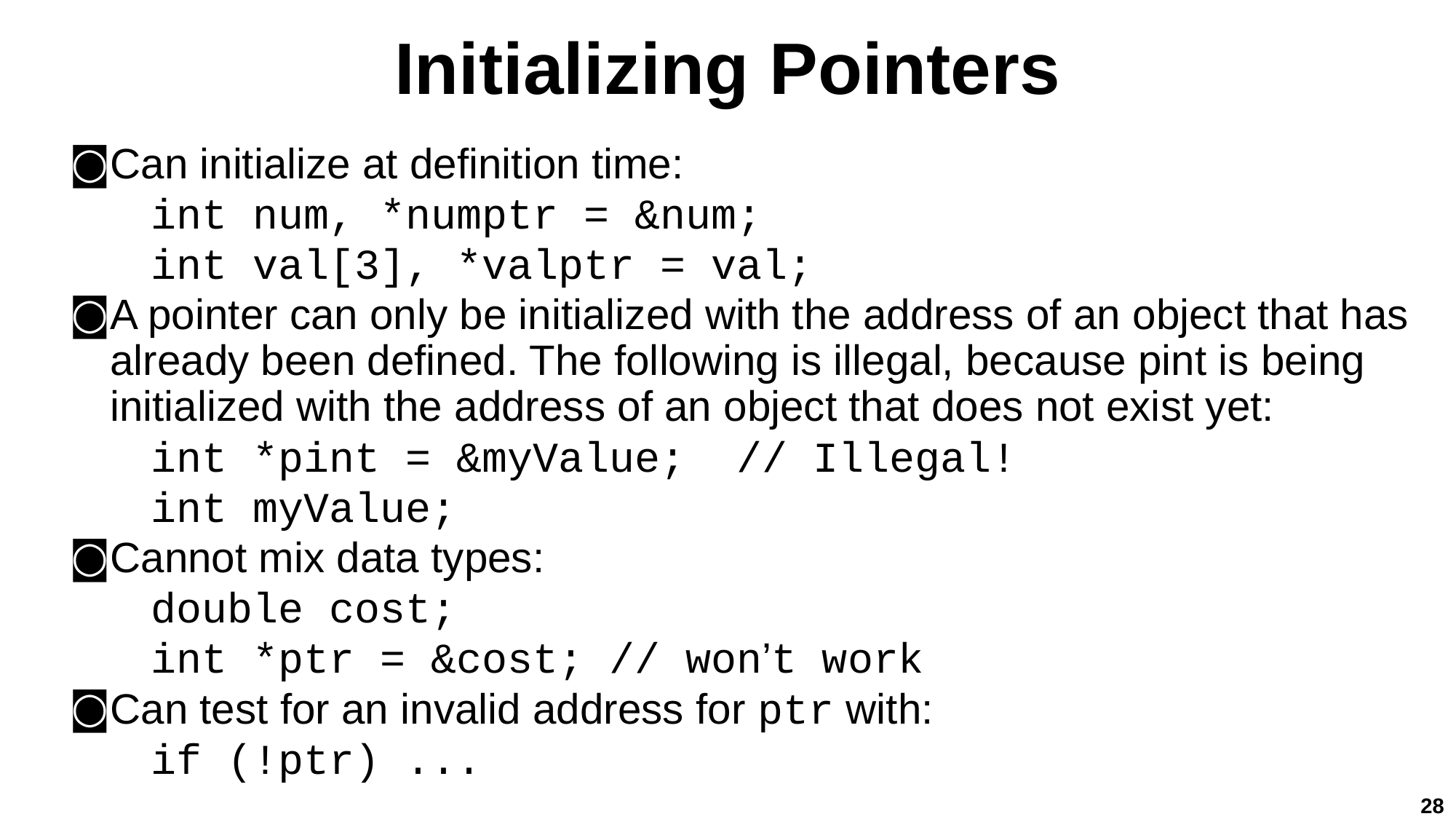

# Initializing Pointers
Can initialize at definition time:
int num, *numptr = &num;
int val[3], *valptr = val;
A pointer can only be initialized with the address of an object that has already been defined. The following is illegal, because pint is being initialized with the address of an object that does not exist yet:
int *pint = &myValue;  // Illegal!
int myValue;
Cannot mix data types:
double cost;
int *ptr = &cost; // won’t work
Can test for an invalid address for ptr with:
if (!ptr) ...
28